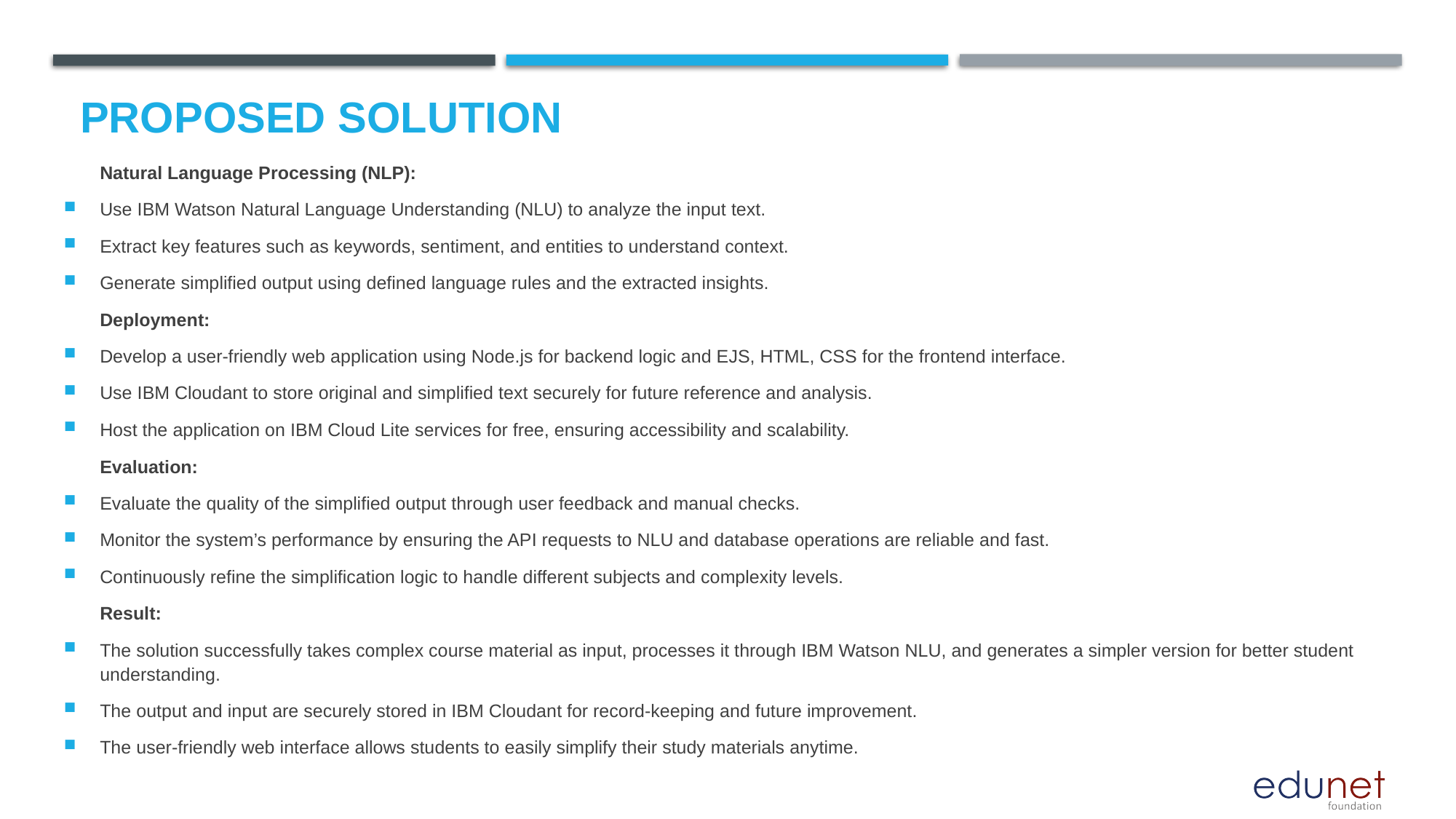

# Proposed Solution

  Natural Language Processing (NLP):
Use IBM Watson Natural Language Understanding (NLU) to analyze the input text.
Extract key features such as keywords, sentiment, and entities to understand context.
Generate simplified output using defined language rules and the extracted insights.
  Deployment:
Develop a user-friendly web application using Node.js for backend logic and EJS, HTML, CSS for the frontend interface.
Use IBM Cloudant to store original and simplified text securely for future reference and analysis.
Host the application on IBM Cloud Lite services for free, ensuring accessibility and scalability.
  Evaluation:
Evaluate the quality of the simplified output through user feedback and manual checks.
Monitor the system’s performance by ensuring the API requests to NLU and database operations are reliable and fast.
Continuously refine the simplification logic to handle different subjects and complexity levels.
  Result:
The solution successfully takes complex course material as input, processes it through IBM Watson NLU, and generates a simpler version for better student understanding.
The output and input are securely stored in IBM Cloudant for record-keeping and future improvement.
The user-friendly web interface allows students to easily simplify their study materials anytime.